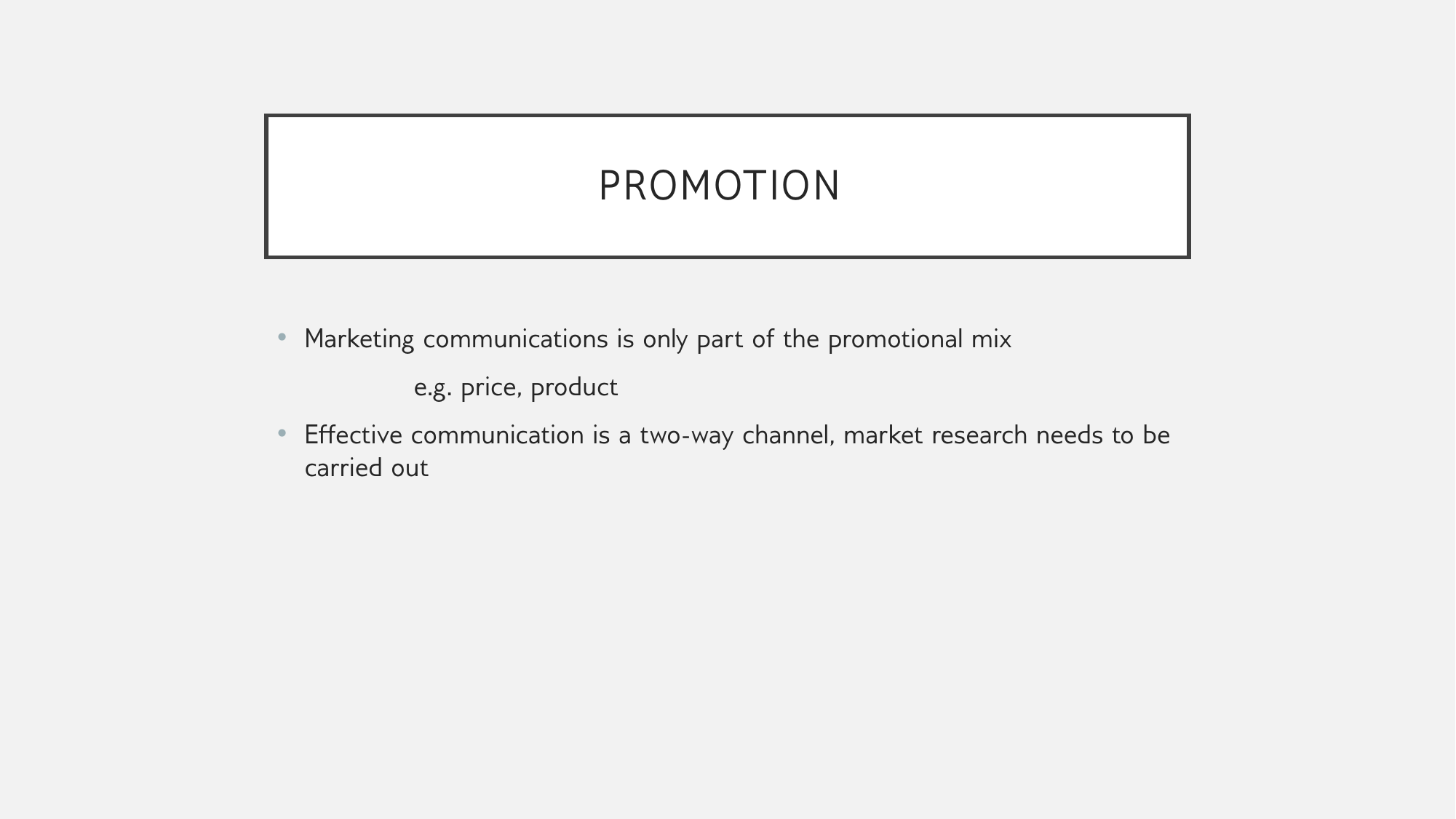

# Promotion
Marketing communications is only part of the promotional mix
		e.g. price, product
Effective communication is a two-way channel, market research needs to be carried out